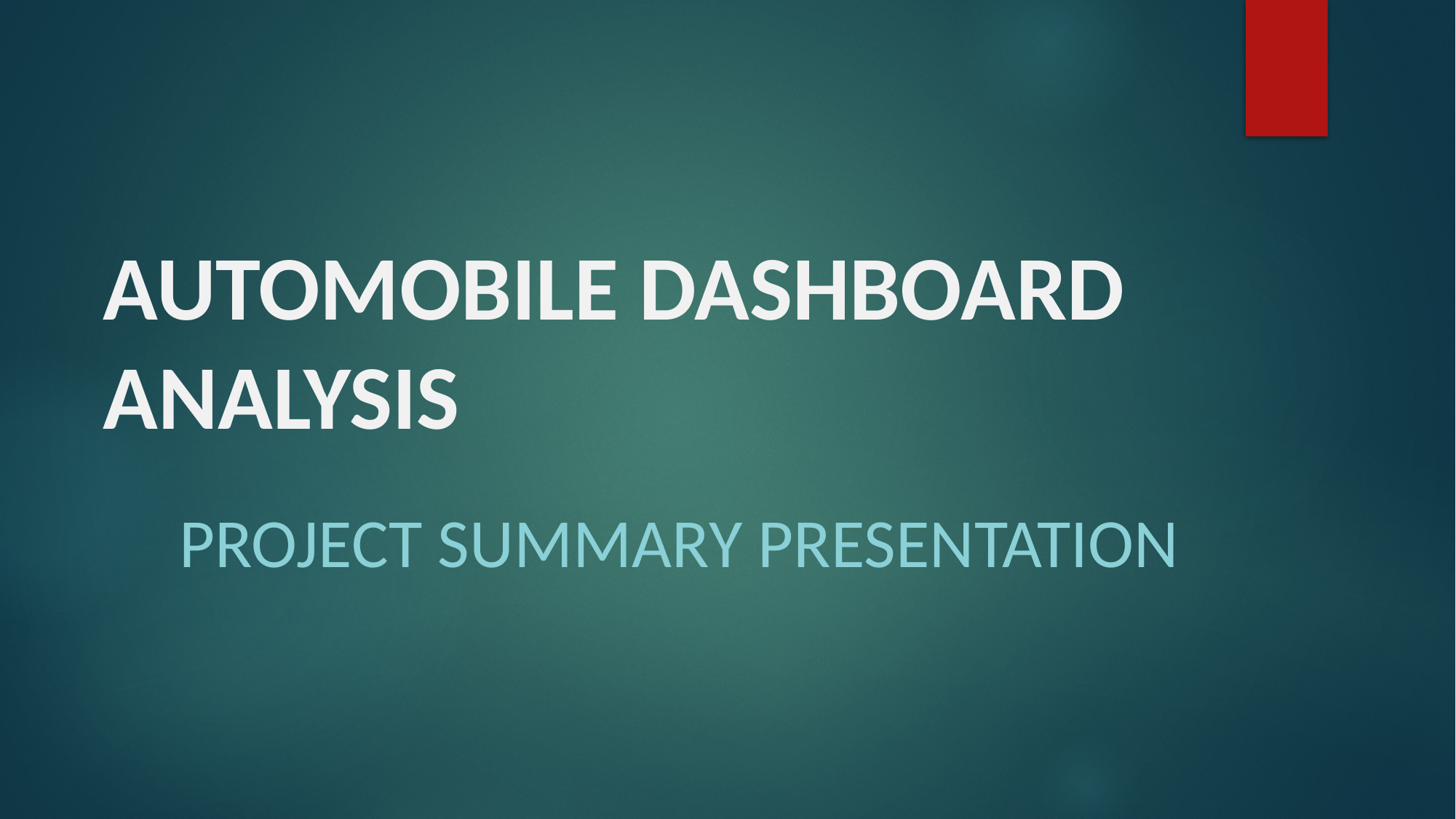

# AUTOMOBILE DASHBOARD     ANALYSIS
Project Summary Presentation